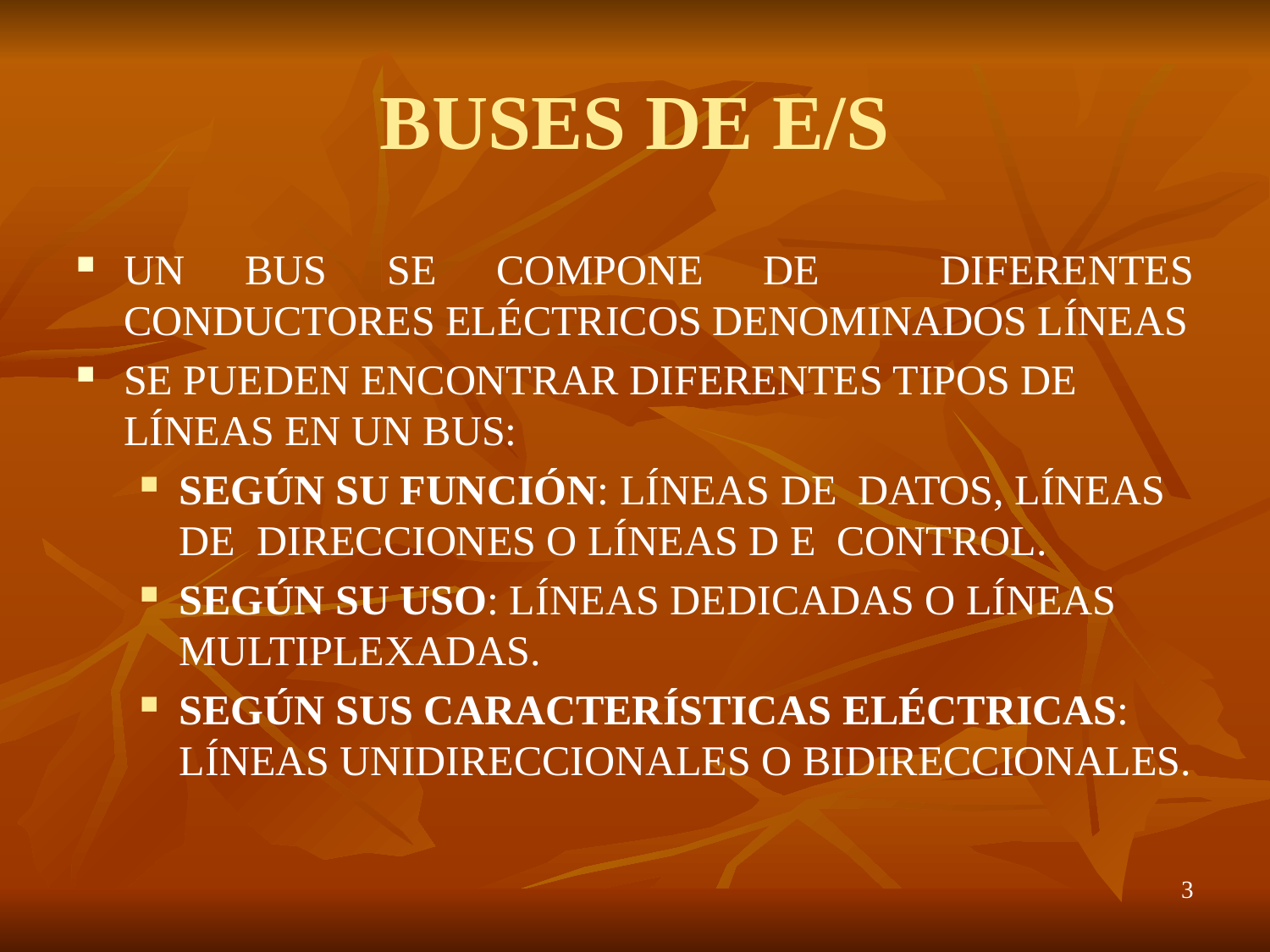

# BUSES DE E/S
UN BUS SE COMPONE DE  DIFERENTES CONDUCTORES ELÉCTRICOS DENOMINADOS LÍNEAS
SE PUEDEN ENCONTRAR DIFERENTES TIPOS DE  LÍNEAS EN UN BUS:
SEGÚN SU FUNCIÓN: LÍNEAS DE  DATOS, LÍNEAS DE  DIRECCIONES O LÍNEAS D E  CONTROL.
SEGÚN SU USO: LÍNEAS DEDICADAS O LÍNEAS MULTIPLEXADAS.
SEGÚN SUS CARACTERÍSTICAS ELÉCTRICAS: LÍNEAS UNIDIRECCIONALES O BIDIRECCIONALES.

3